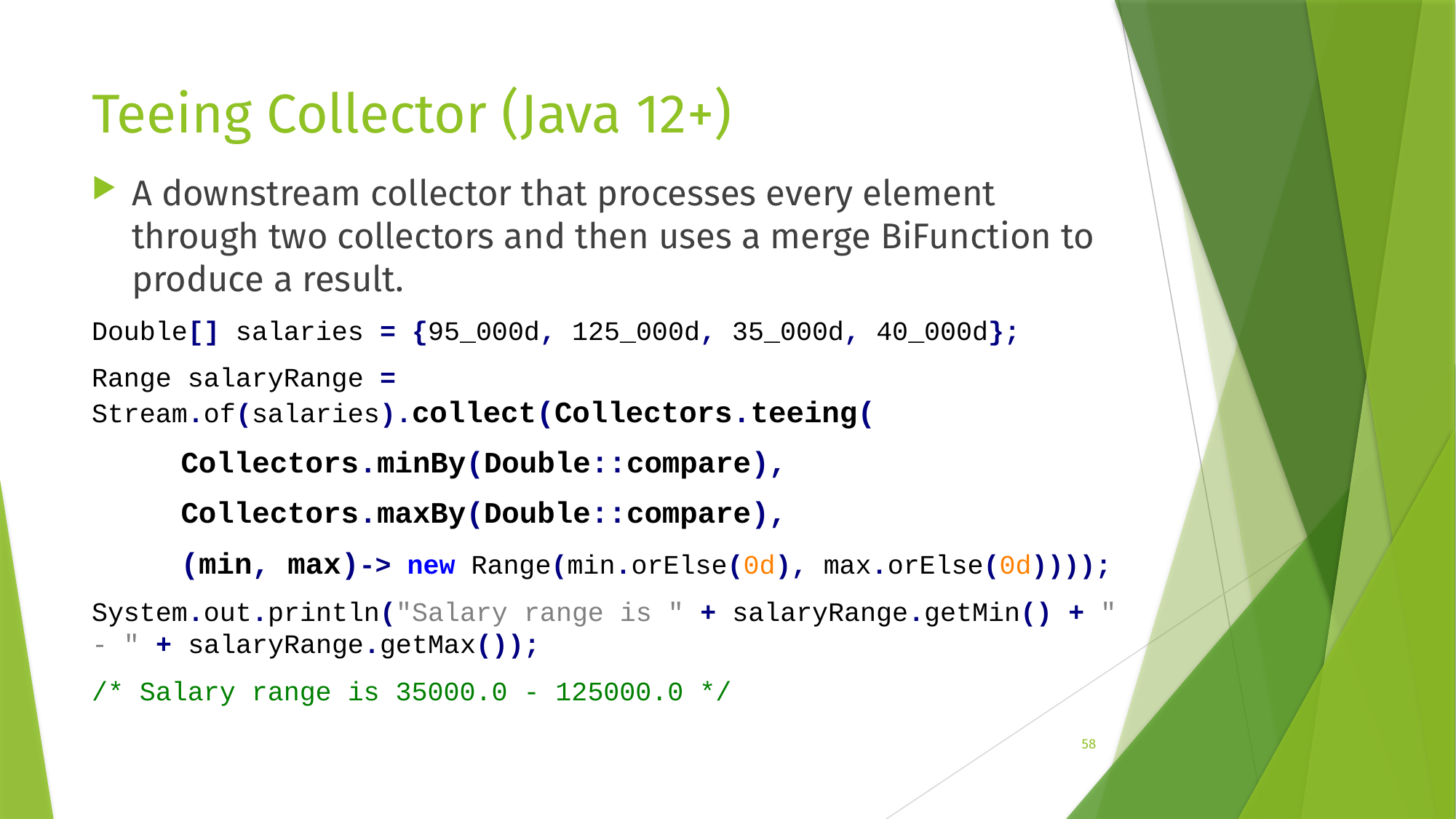

# Teeing Collector (Java 12+)
A downstream collector that processes every element through two collectors and then uses a merge BiFunction to produce a result.
Double[] salaries = {95_000d, 125_000d, 35_000d, 40_000d};
Range salaryRange = 	Stream.of(salaries).collect(Collectors.teeing(
     Collectors.minBy(Double::compare),
     Collectors.maxBy(Double::compare),
     (min, max)-> new Range(min.orElse(0d), max.orElse(0d))));
System.out.println("Salary range is " + salaryRange.getMin() + " - " + salaryRange.getMax());
/* Salary range is 35000.0 - 125000.0 */

58